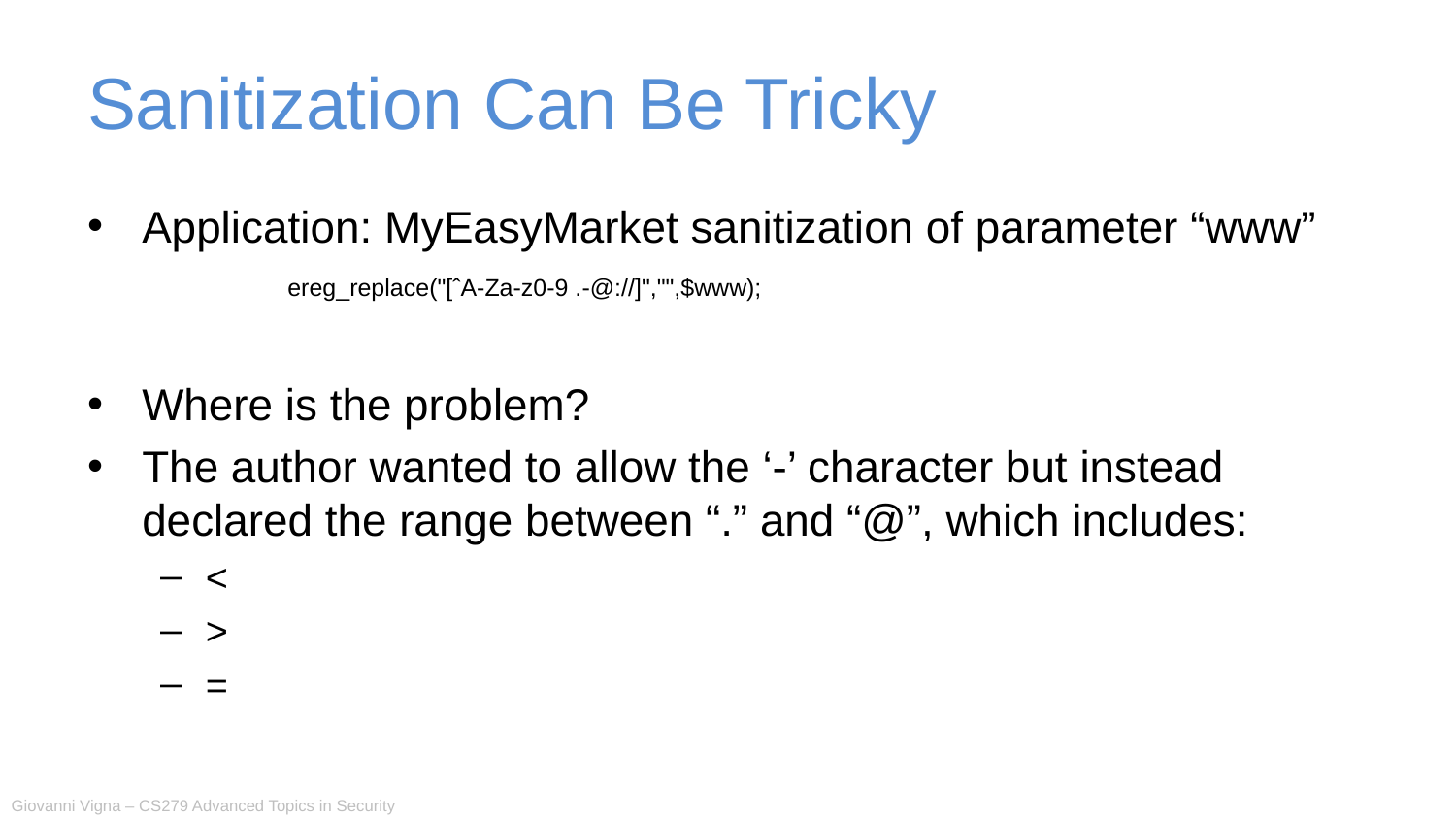

# Sanitization Can Be Tricky
Application: MyEasyMarket sanitization of parameter “www”
	ereg_replace("[ˆA-Za-z0-9 .-@://]","",$www);

Where is the problem?
The author wanted to allow the ‘-’ character but instead declared the range between “.” and “@”, which includes:
<
>
=